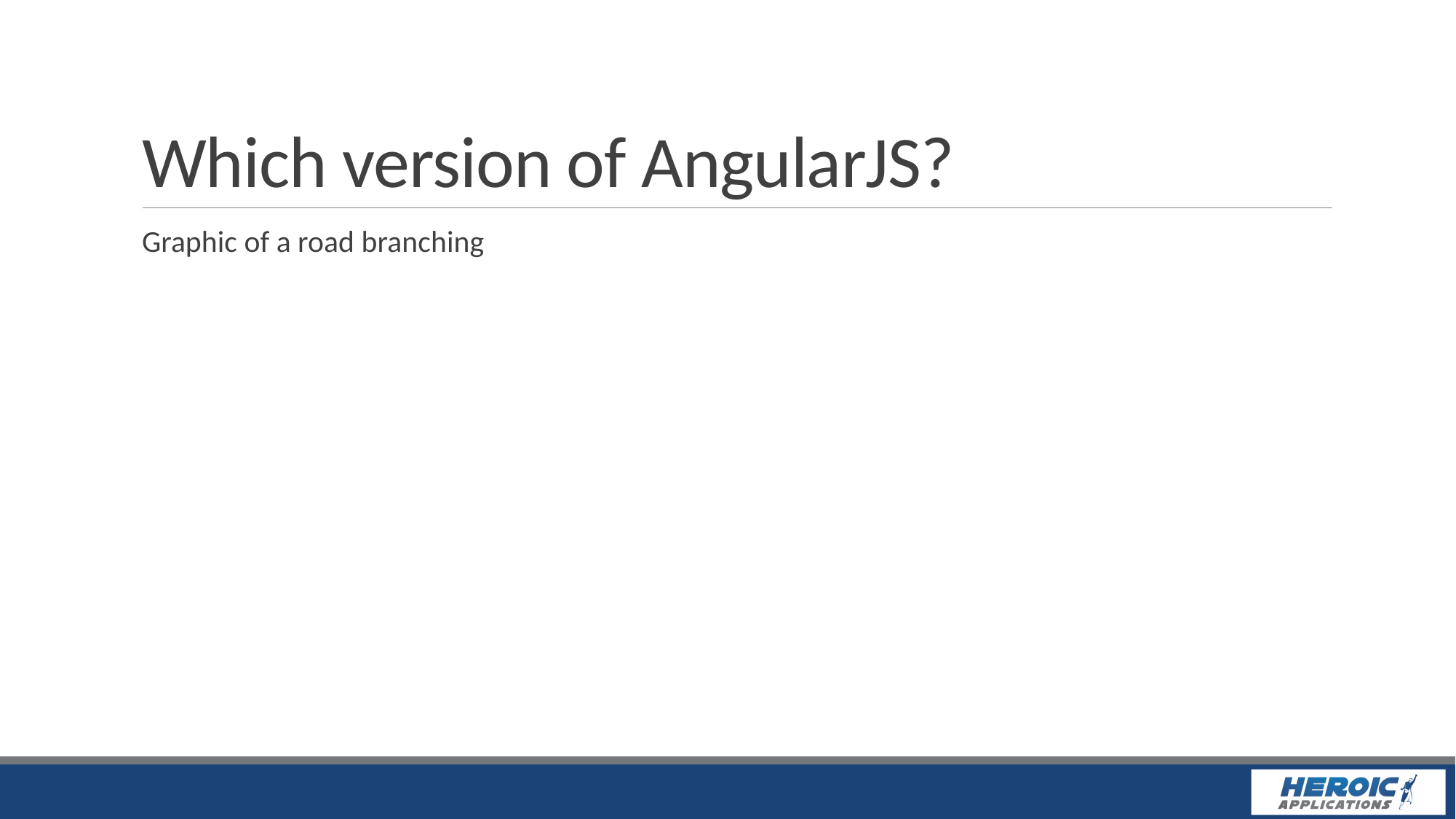

# Which version of AngularJS?
Graphic of a road branching